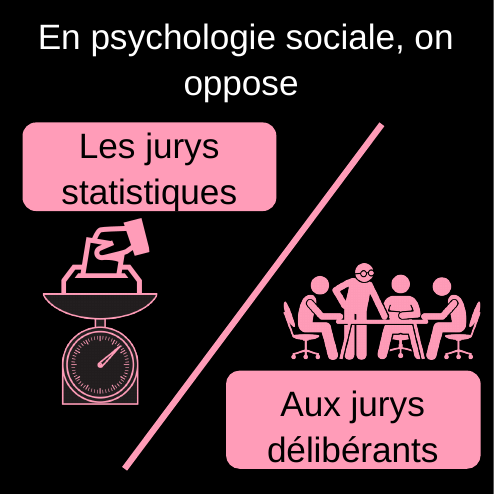

En psychologie sociale, on oppose
Les jurys
statistiques

Aux jurys
délibérants